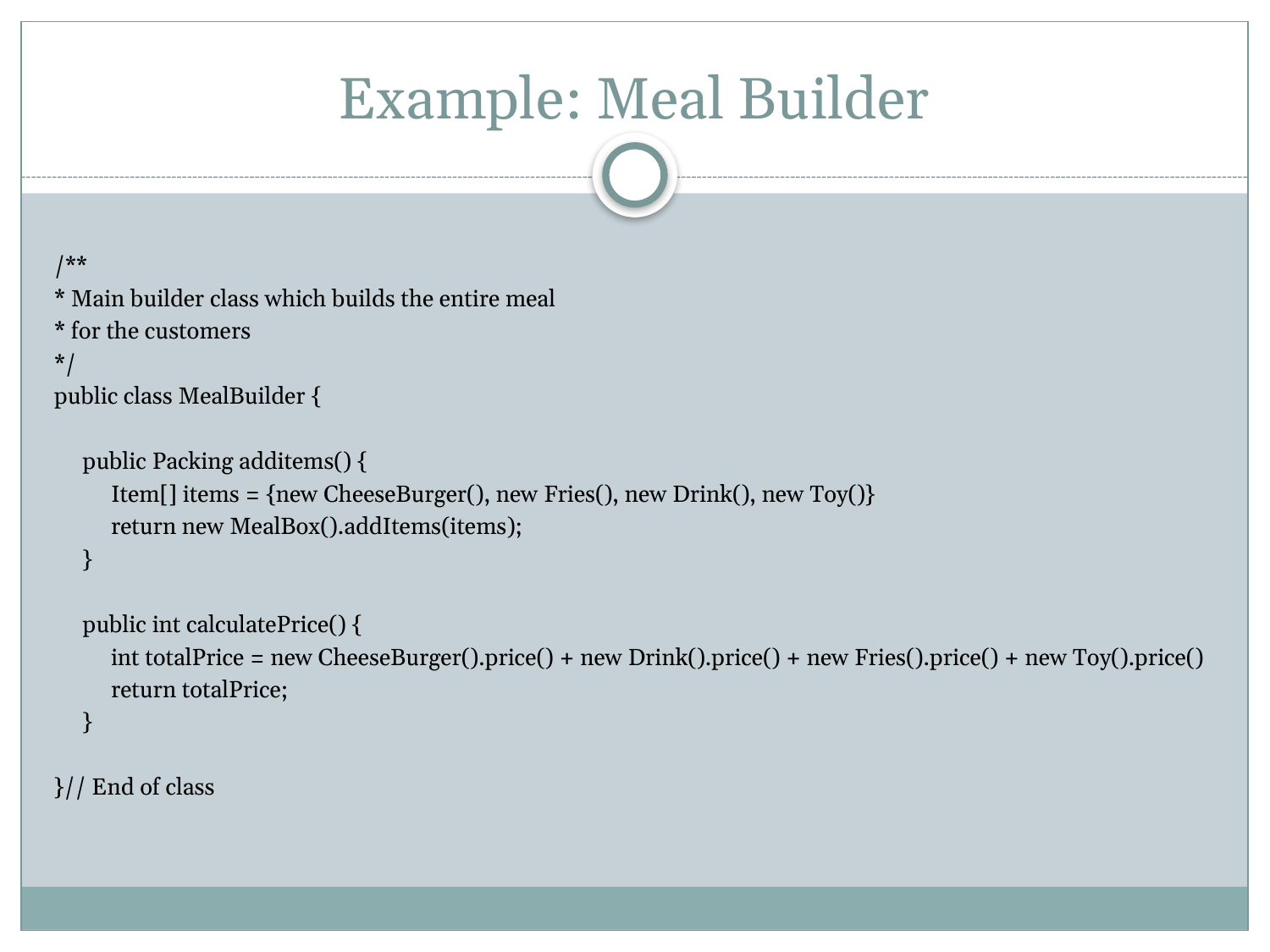

# Example: Meal Builder

/**
* Main builder class which builds the entire meal
* for the customers
*/
public class MealBuilder {

public Packing additems() {
Item[] items = {new CheeseBurger(), new Fries(), new Drink(), new Toy()}
return new MealBox().addItems(items);
}

public int calculatePrice() {
int totalPrice = new CheeseBurger().price() + new Drink().price() + new Fries().price() + new Toy().price()
return totalPrice;
}

}// End of class